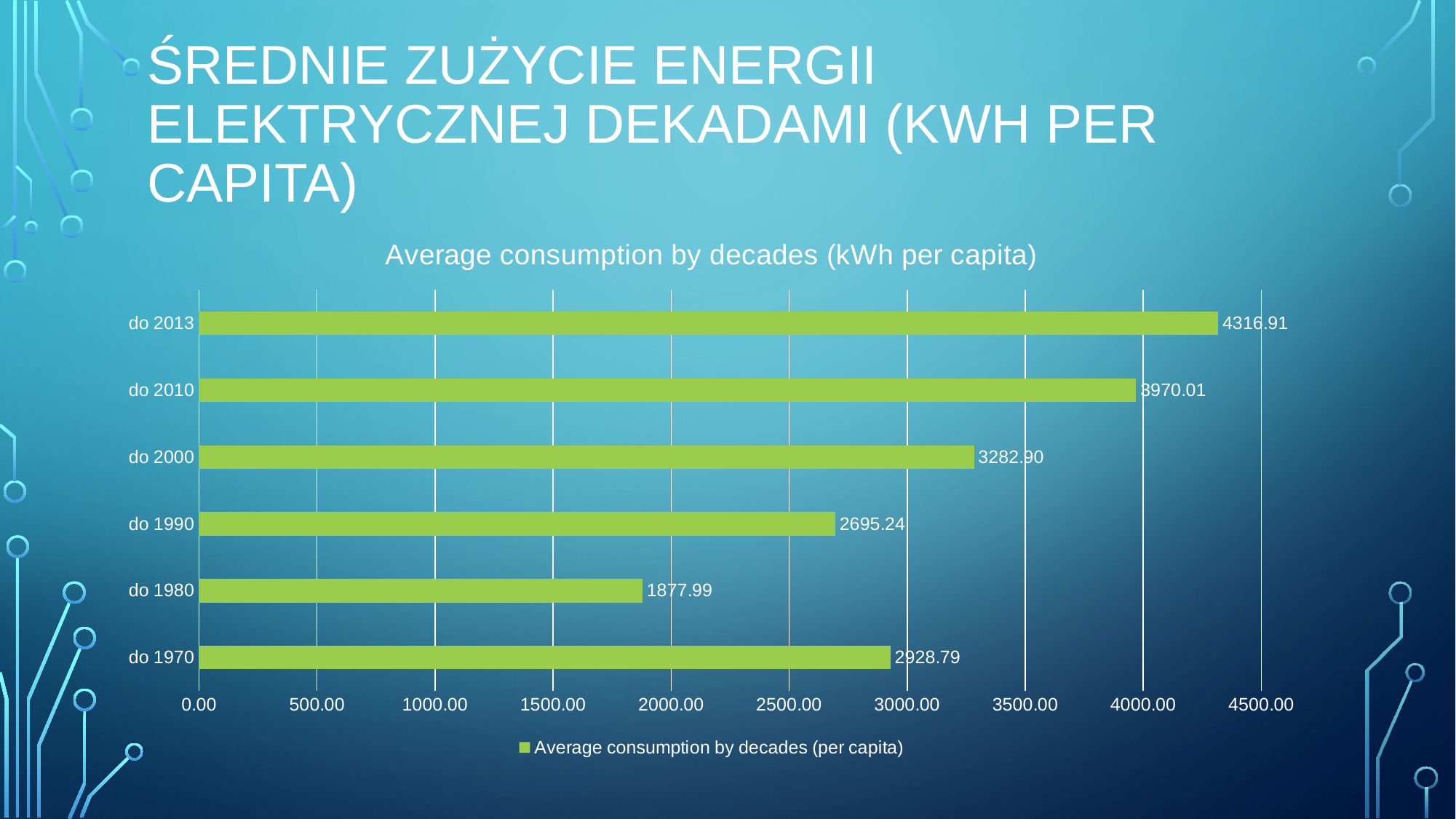

# Średnie zużycie energii elektrycznej dekadami (kwh per capita)

### Chart: Average consumption by decades (kWh per capita)

| Category | Average consumption by decades (per capita) |
|---|---|
| do 1970 | 2928.78660427408 |
| do 1980 | 1877.99082410368 |
| do 1990 | 2695.23595902893 |
| do 2000 | 3282.89946105046 |
| do 2010 | 3970.01011250731 |
| do 2013 | 4316.90520776595 |